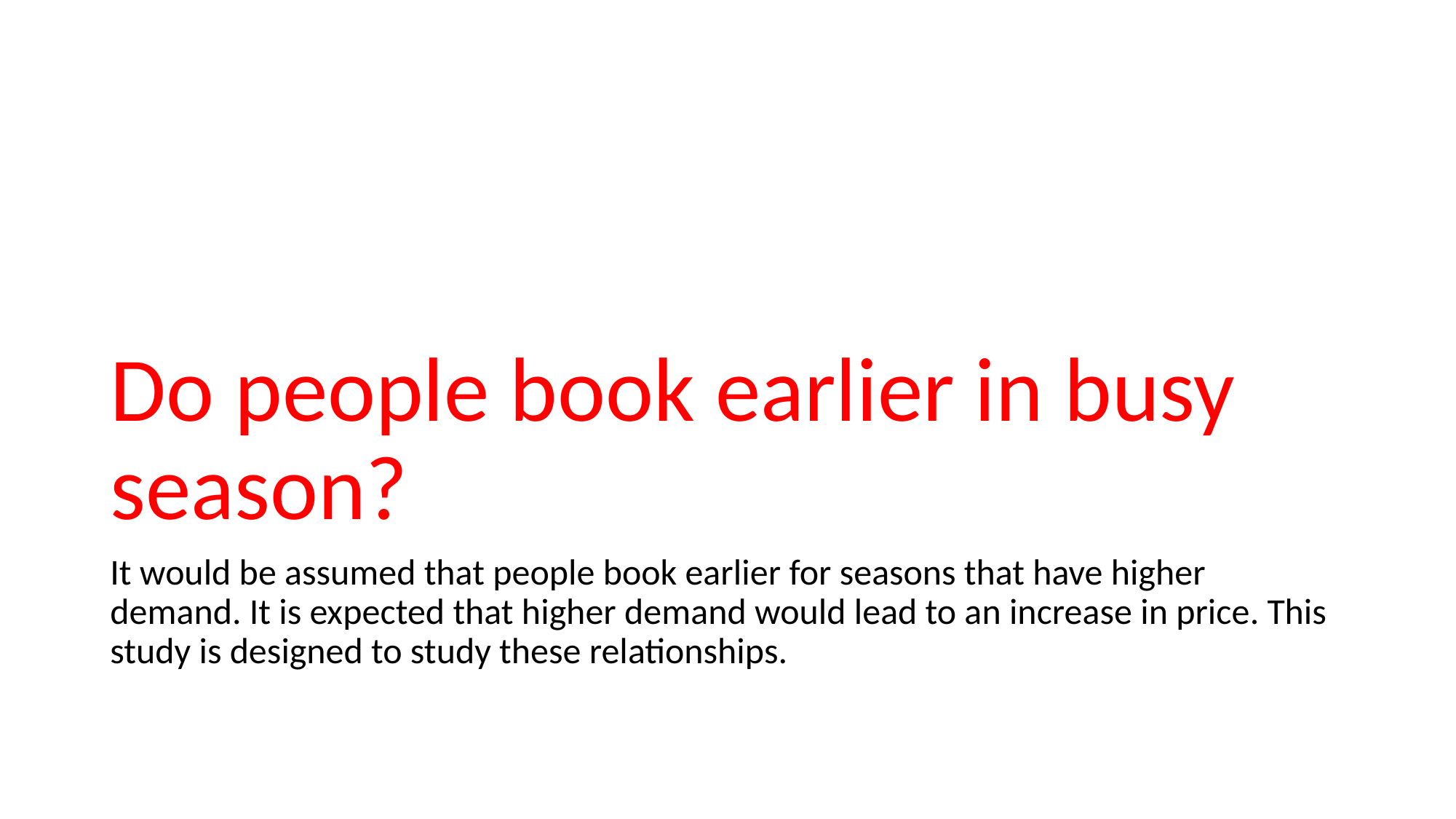

# Do people book earlier in busy season?
It would be assumed that people book earlier for seasons that have higher demand. It is expected that higher demand would lead to an increase in price. This study is designed to study these relationships.